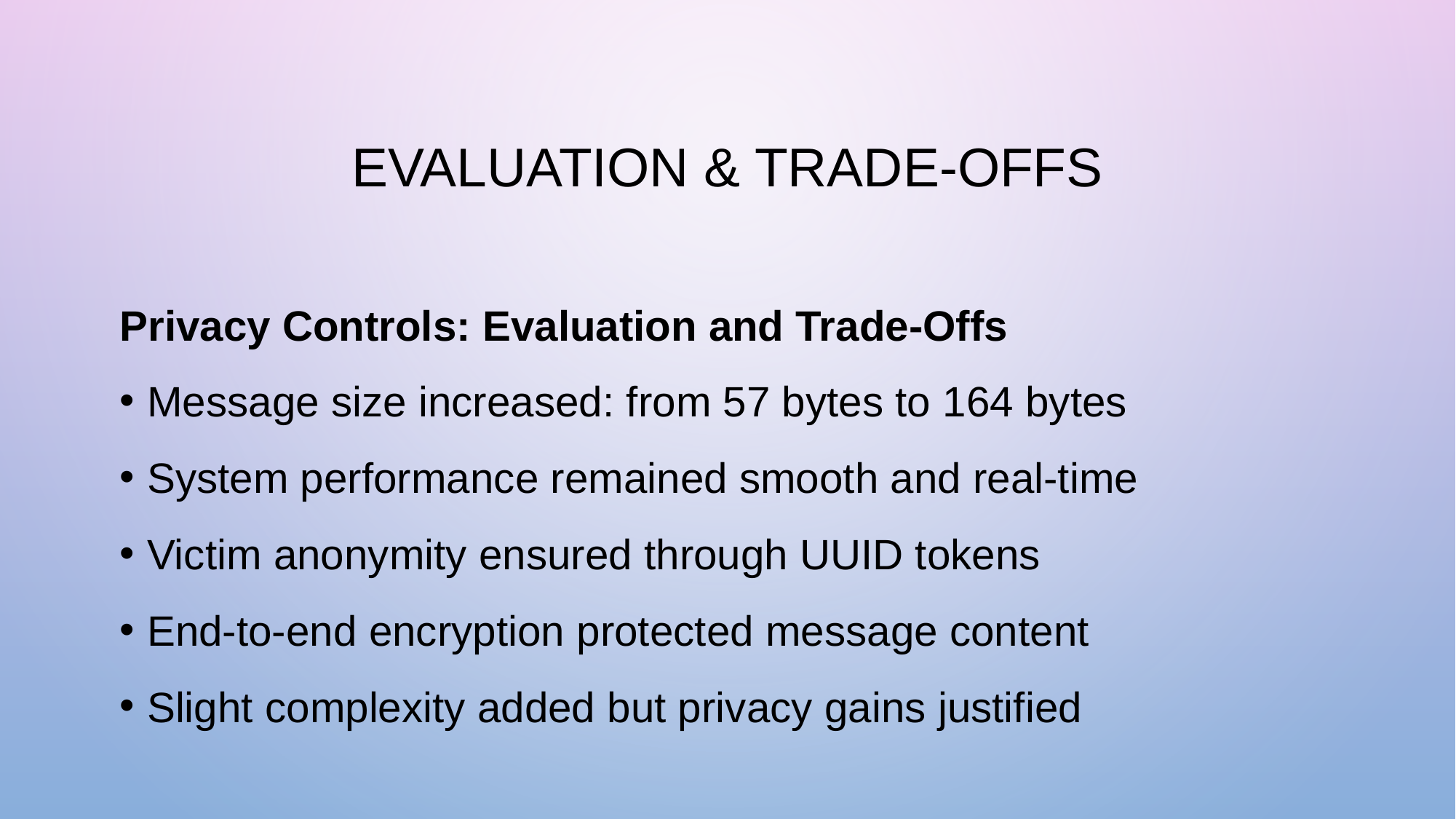

# Evaluation & Trade-Offs
Privacy Controls: Evaluation and Trade-Offs
Message size increased: from 57 bytes to 164 bytes
System performance remained smooth and real-time
Victim anonymity ensured through UUID tokens
End-to-end encryption protected message content
Slight complexity added but privacy gains justified